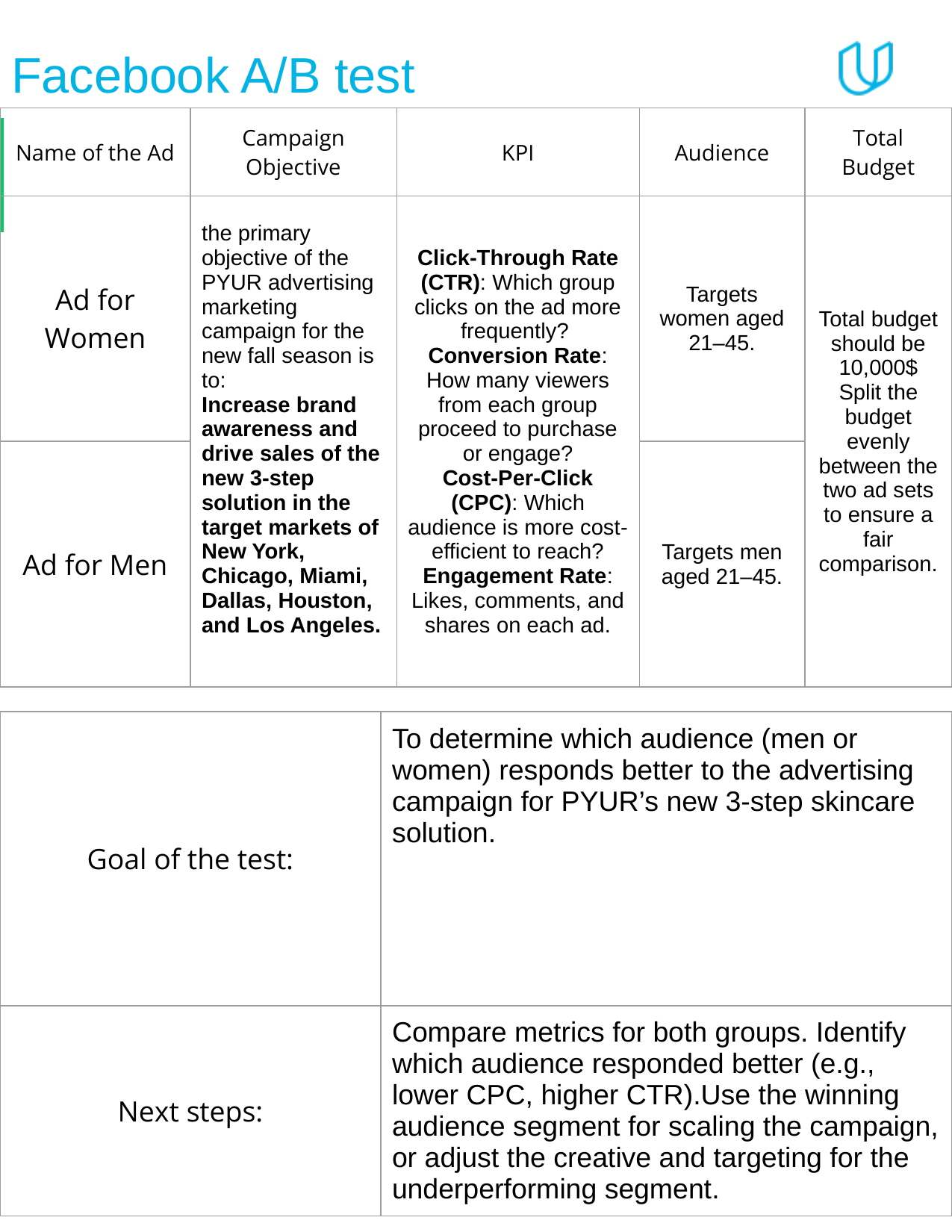

# Facebook A/B test
| Name of the Ad | Campaign Objective | KPI | Audience | Total Budget |
| --- | --- | --- | --- | --- |
| Ad for Women | the primary objective of the PYUR advertising marketing campaign for the new fall season is to: Increase brand awareness and drive sales of the new 3-step solution in the target markets of New York, Chicago, Miami, Dallas, Houston, and Los Angeles. | Click-Through Rate (CTR): Which group clicks on the ad more frequently? Conversion Rate: How many viewers from each group proceed to purchase or engage? Cost-Per-Click (CPC): Which audience is more cost-efficient to reach? Engagement Rate: Likes, comments, and shares on each ad. | Targets women aged 21–45. | Total budget should be 10,000$ Split the budget evenly between the two ad sets to ensure a fair comparison. |
| Ad for Men |  |  | Targets men aged 21–45. |  |
| Goal of the test: | To determine which audience (men or women) responds better to the advertising campaign for PYUR’s new 3-step skincare solution. |
| --- | --- |
| Next steps: | Compare metrics for both groups. Identify which audience responded better (e.g., lower CPC, higher CTR).Use the winning audience segment for scaling the campaign, or adjust the creative and targeting for the underperforming segment. |